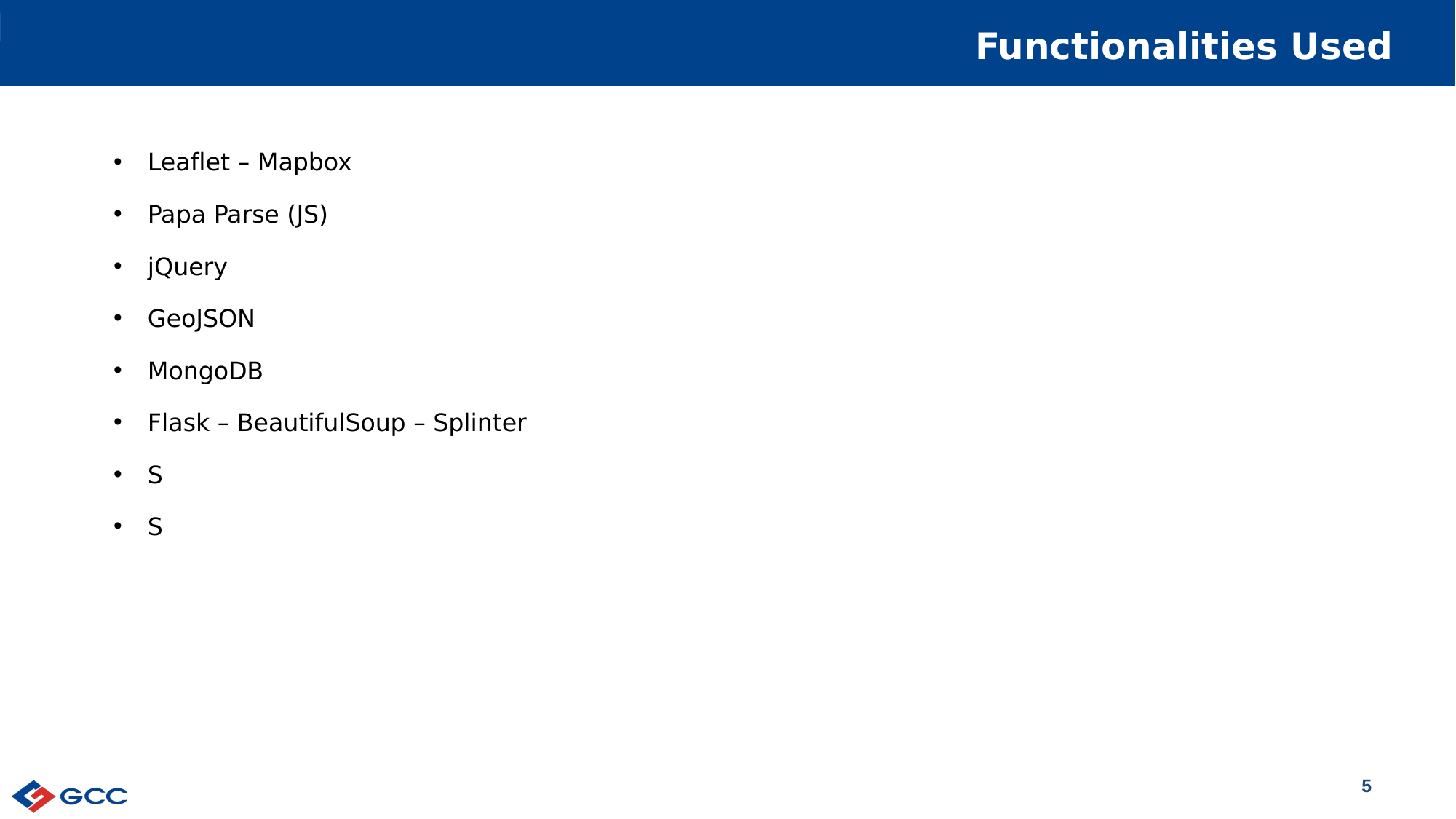

# Functionalities Used

Leaflet – Mapbox
Papa Parse (JS)
jQuery
GeoJSON
MongoDB
Flask – BeautifulSoup – Splinter
S
S